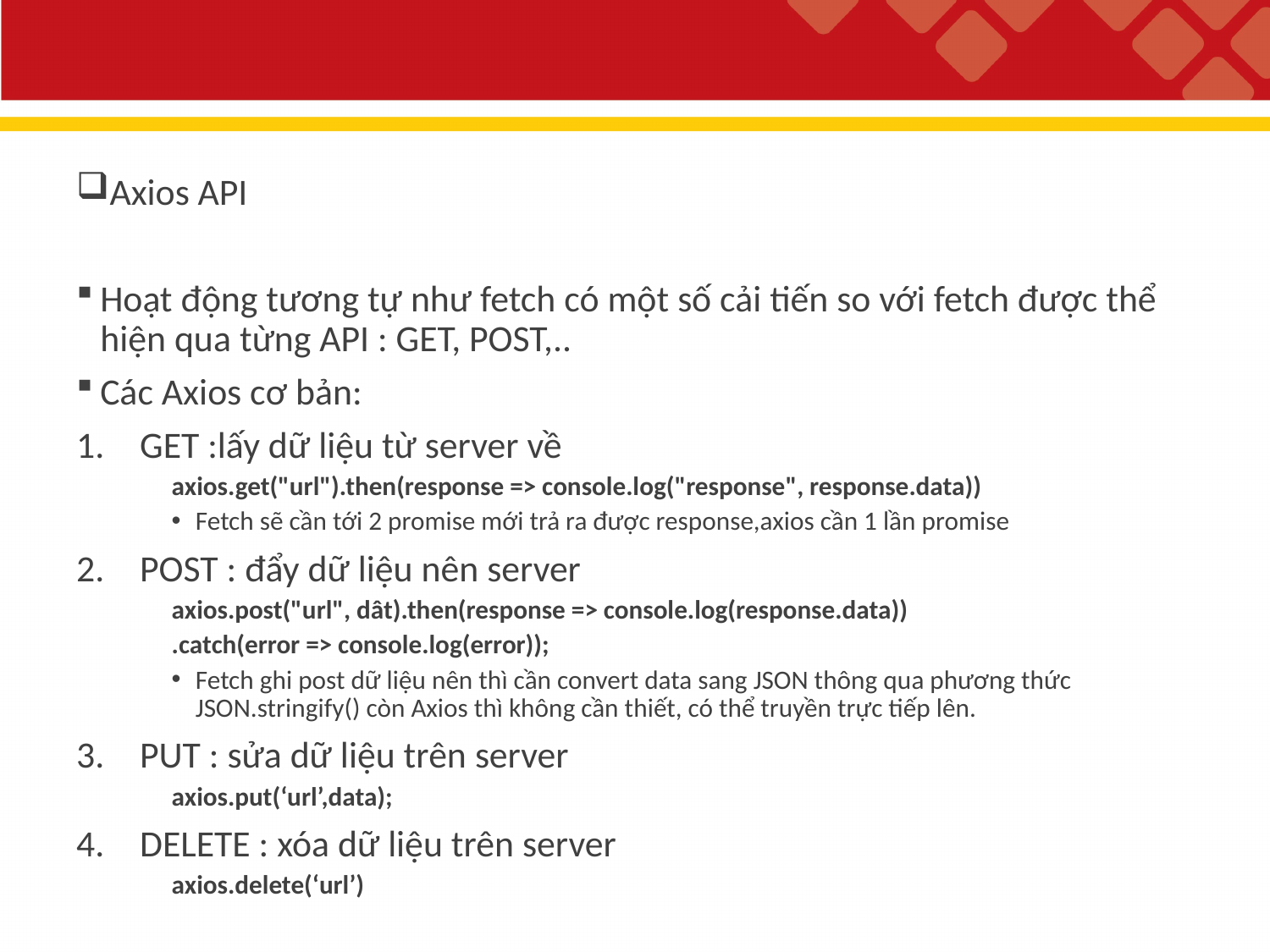

Axios API

Hoạt động tương tự như fetch có một số cải tiến so với fetch được thể hiện qua từng API : GET, POST,..
Các Axios cơ bản:
GET :lấy dữ liệu từ server về
axios.get("url").then(response => console.log("response", response.data))
Fetch sẽ cần tới 2 promise mới trả ra được response,axios cần 1 lần promise
POST : đẩy dữ liệu nên server
axios.post("url", dât).then(response => console.log(response.data))
.catch(error => console.log(error));
Fetch ghi post dữ liệu nên thì cần convert data sang JSON thông qua phương thức JSON.stringify() còn Axios thì không cần thiết, có thể truyền trực tiếp lên.
PUT : sửa dữ liệu trên server
axios.put(‘url’,data);
DELETE : xóa dữ liệu trên server
axios.delete(‘url’)